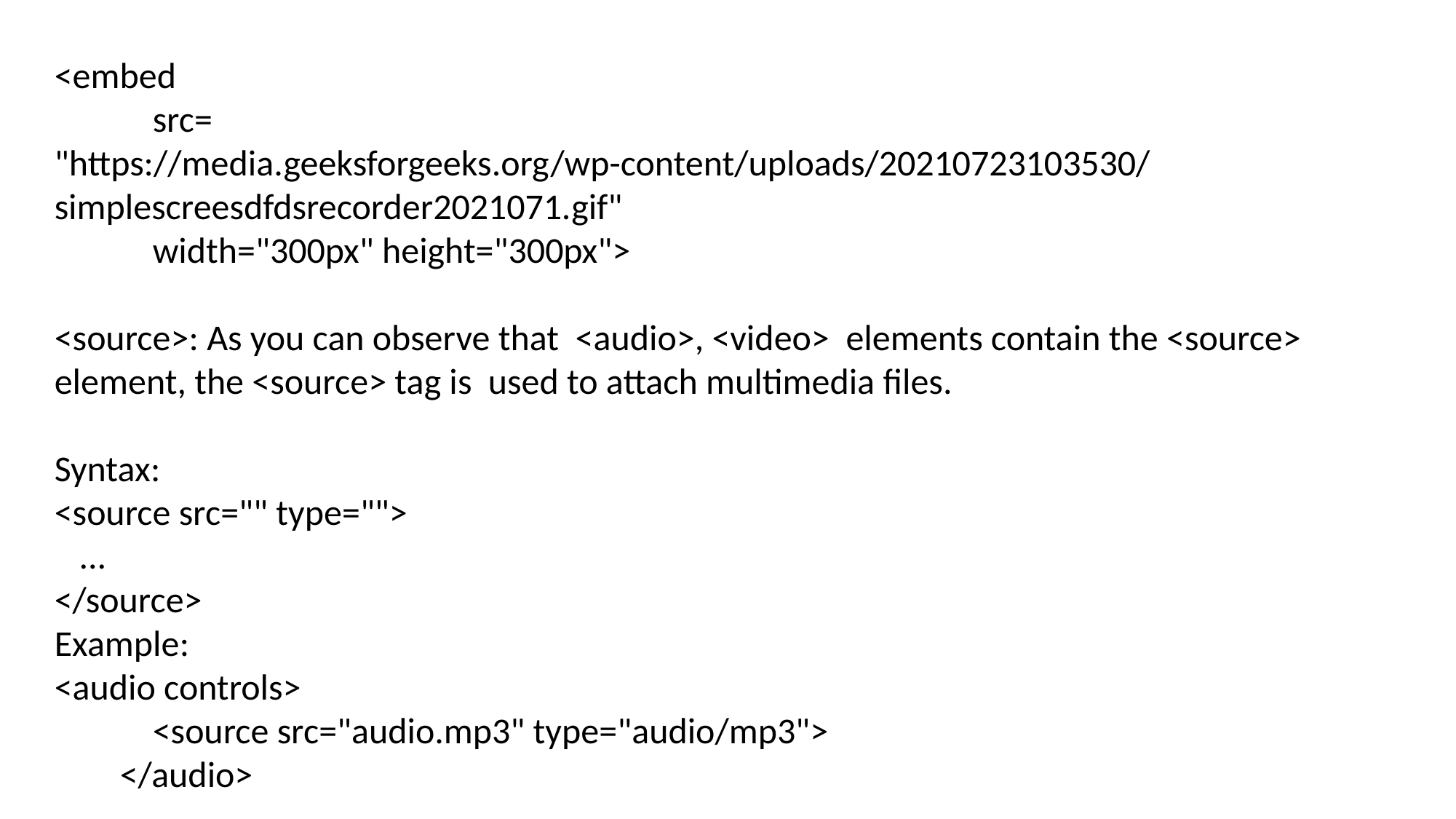

<embed
            src=
"https://media.geeksforgeeks.org/wp-content/uploads/20210723103530/simplescreesdfdsrecorder2021071.gif"
            width="300px" height="300px">

<source>: As you can observe that  <audio>, <video>  elements contain the <source> element, the <source> tag is  used to attach multimedia files.

Syntax:
<source src="" type="">
   ...
</source>
Example:
<audio controls>
            <source src="audio.mp3" type="audio/mp3">
        </audio>